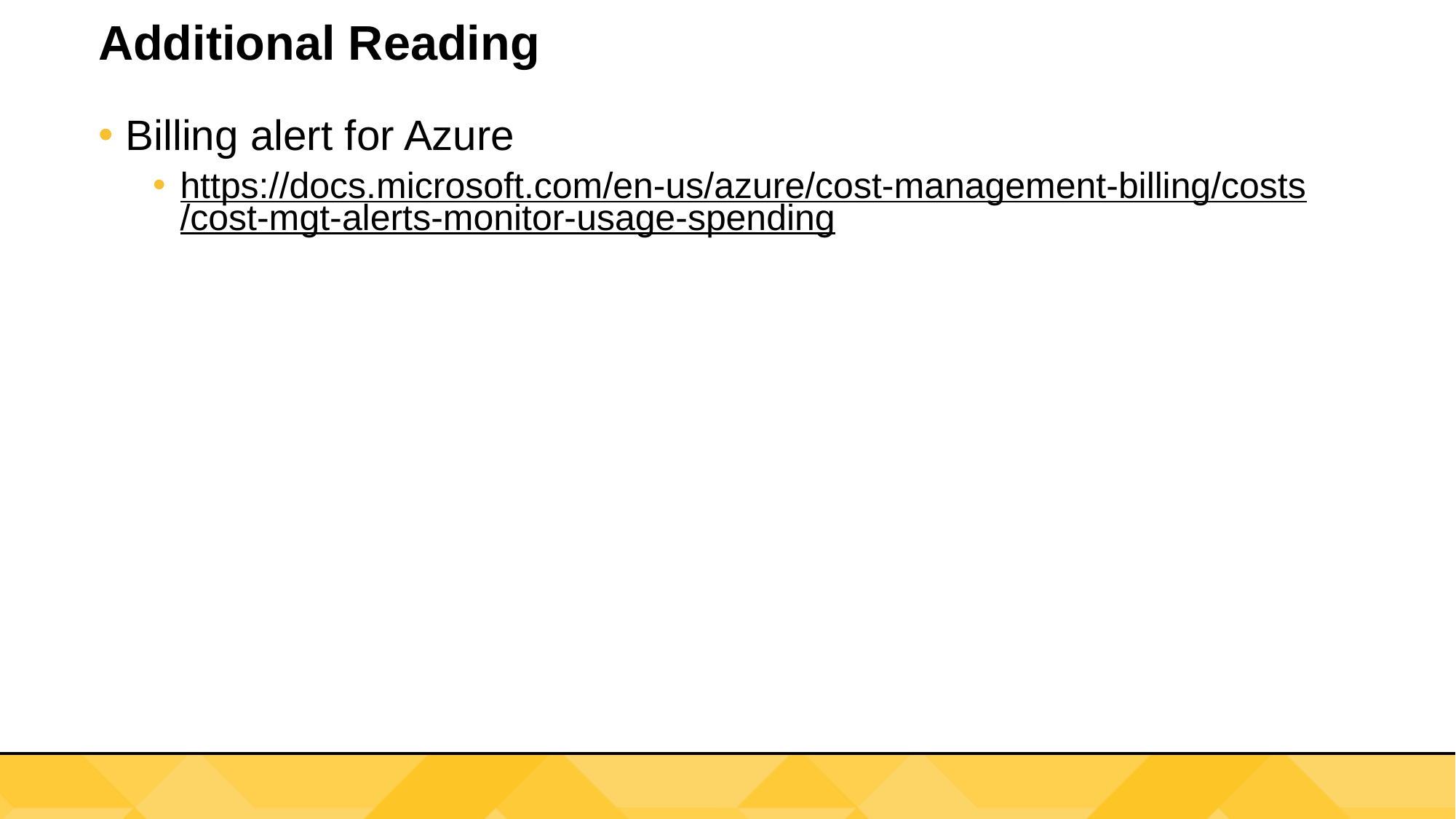

# Additional Reading
Billing alert for Azure
https://docs.microsoft.com/en-us/azure/cost-management-billing/costs/cost-mgt-alerts-monitor-usage-spending